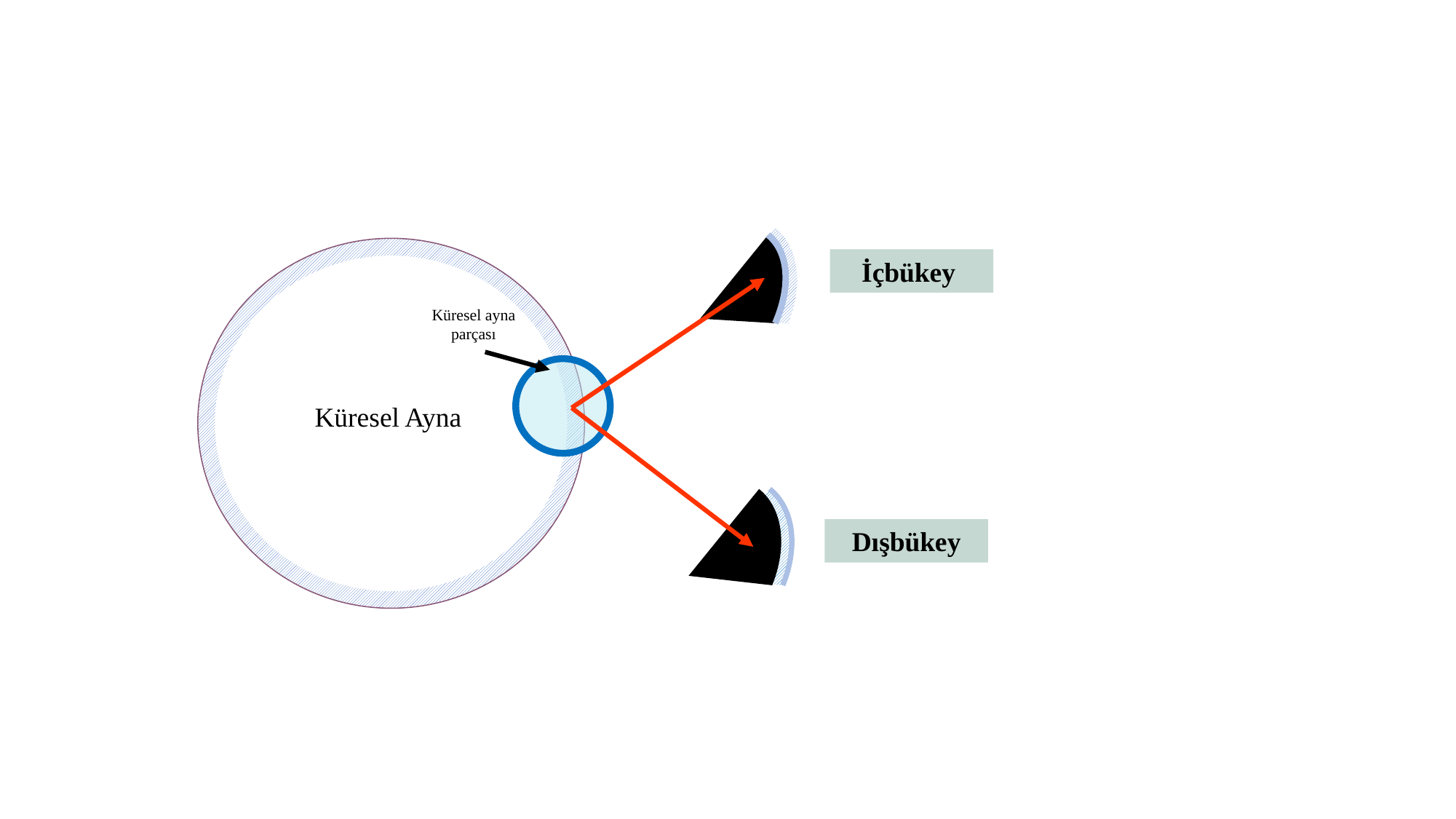

Cilalanmış (parlatılmış) kısım

İçbükey

Dışbükey

Küresel ayna parçası
Cilalanmış (parlatılmış) kısım
Küresel Ayna